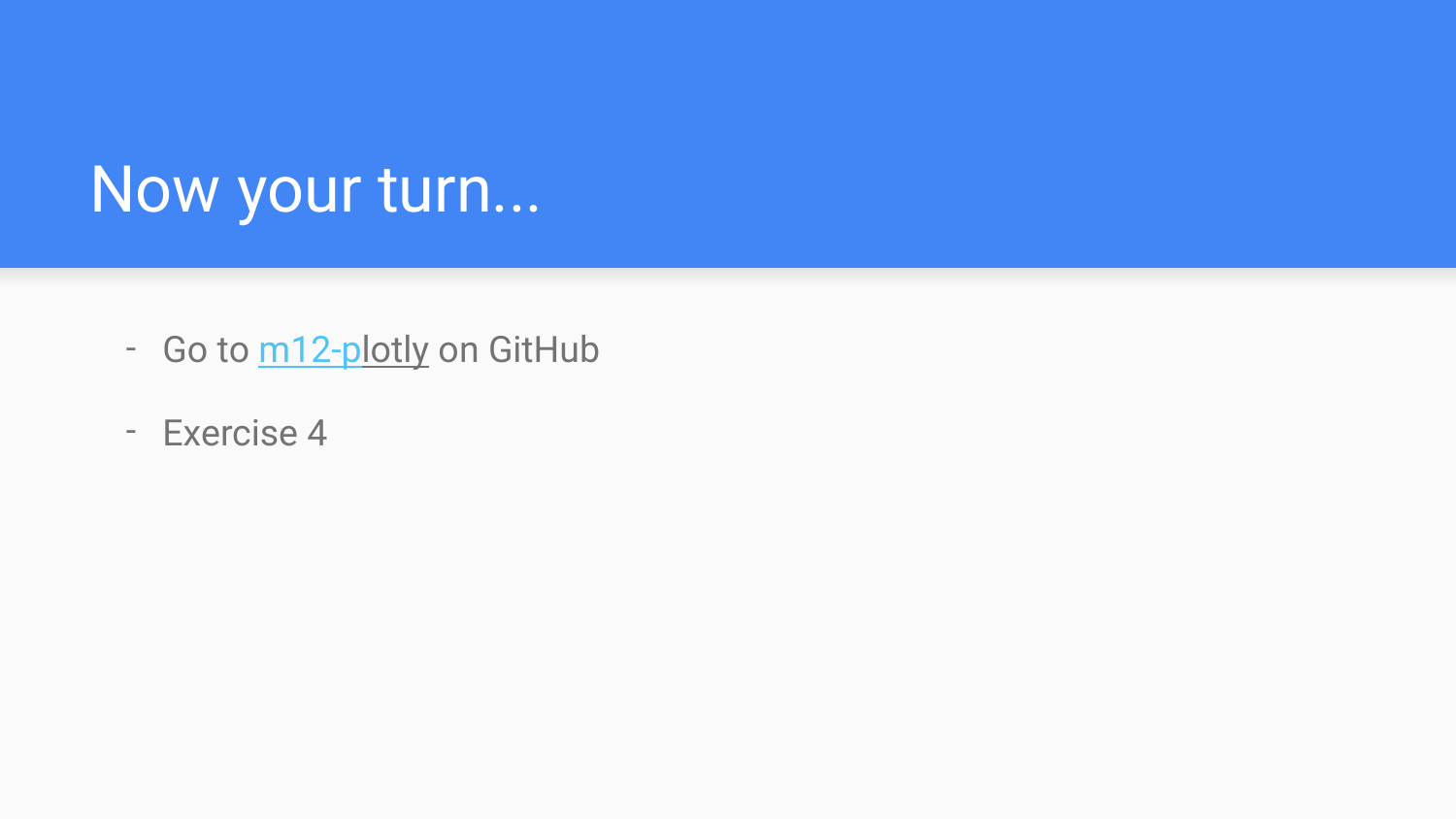

# Now your turn...
Go to m12-plotly on GitHub
Exercise 4